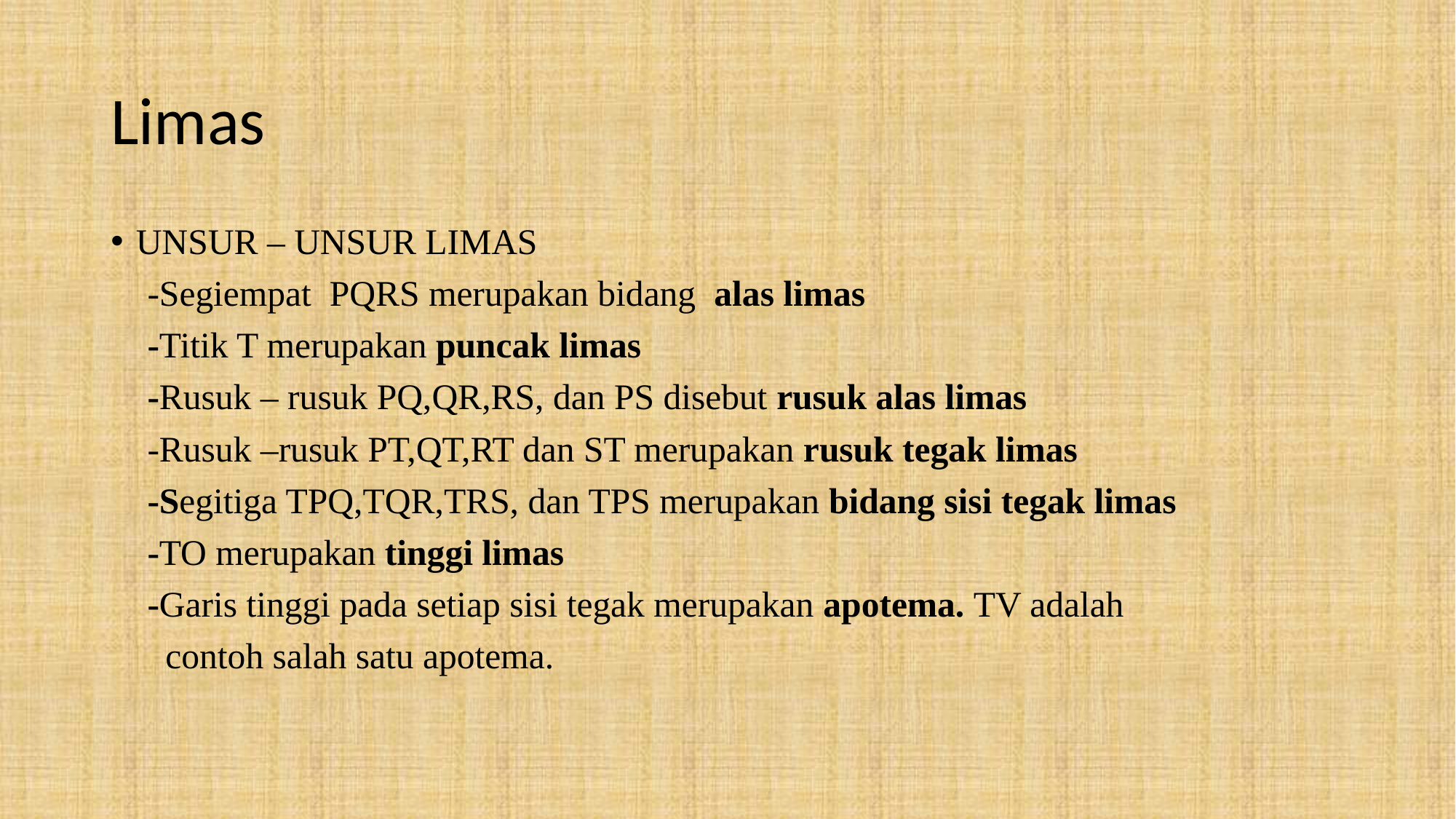

# Limas
UNSUR – UNSUR LIMAS
    -Segiempat  PQRS merupakan bidang  alas limas
    -Titik T merupakan puncak limas
    -Rusuk – rusuk PQ,QR,RS, dan PS disebut rusuk alas limas
    -Rusuk –rusuk PT,QT,RT dan ST merupakan rusuk tegak limas
    -Segitiga TPQ,TQR,TRS, dan TPS merupakan bidang sisi tegak limas
    -TO merupakan tinggi limas
    -Garis tinggi pada setiap sisi tegak merupakan apotema. TV adalah
      contoh salah satu apotema.